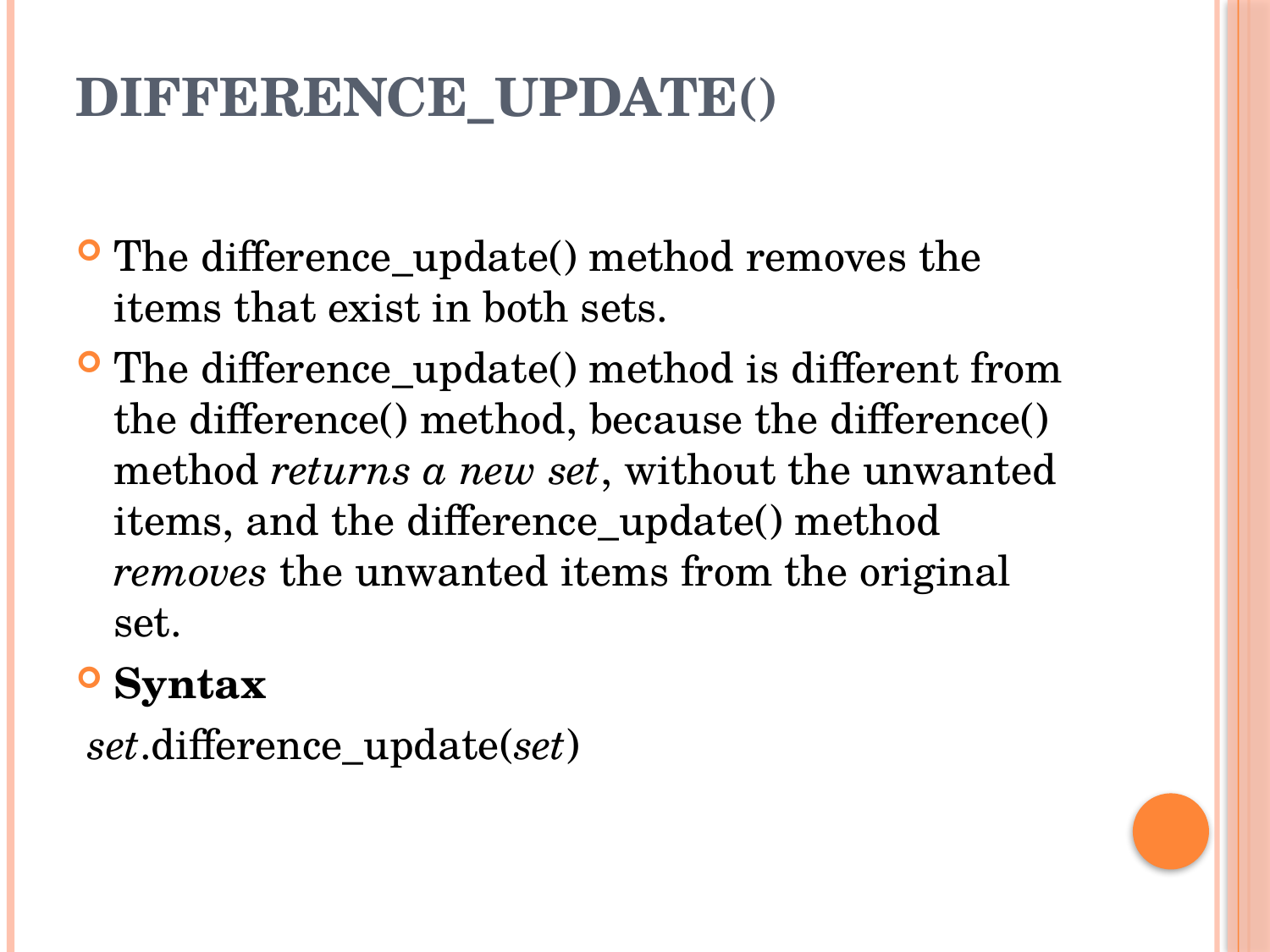

# difference_update()
The difference_update() method removes the items that exist in both sets.
The difference_update() method is different from the difference() method, because the difference() method returns a new set, without the unwanted items, and the difference_update() method removes the unwanted items from the original set.
Syntax
 set.difference_update(set)